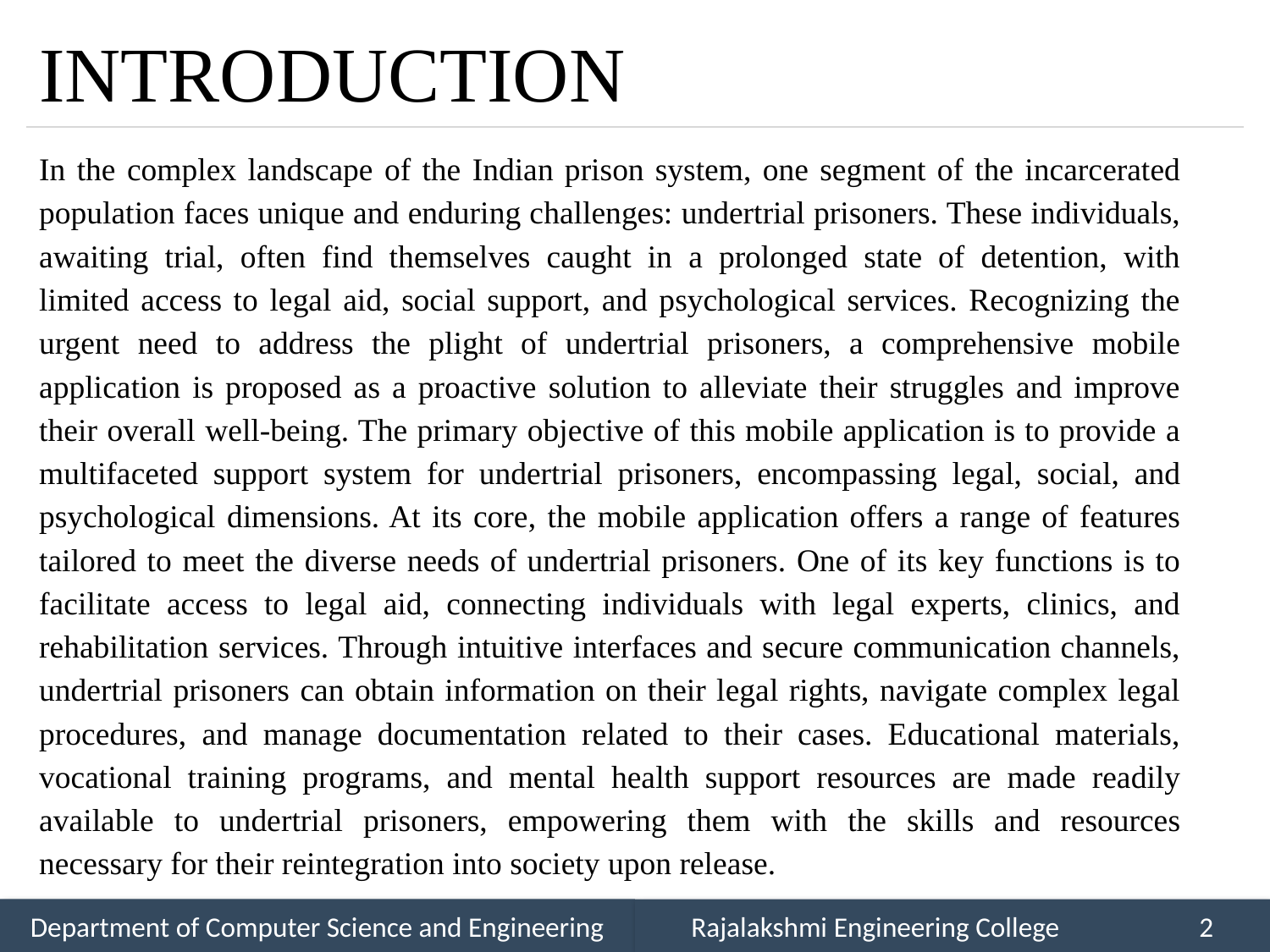

# INTRODUCTION
In the complex landscape of the Indian prison system, one segment of the incarcerated population faces unique and enduring challenges: undertrial prisoners. These individuals, awaiting trial, often find themselves caught in a prolonged state of detention, with limited access to legal aid, social support, and psychological services. Recognizing the urgent need to address the plight of undertrial prisoners, a comprehensive mobile application is proposed as a proactive solution to alleviate their struggles and improve their overall well-being. The primary objective of this mobile application is to provide a multifaceted support system for undertrial prisoners, encompassing legal, social, and psychological dimensions. At its core, the mobile application offers a range of features tailored to meet the diverse needs of undertrial prisoners. One of its key functions is to facilitate access to legal aid, connecting individuals with legal experts, clinics, and rehabilitation services. Through intuitive interfaces and secure communication channels, undertrial prisoners can obtain information on their legal rights, navigate complex legal procedures, and manage documentation related to their cases. Educational materials, vocational training programs, and mental health support resources are made readily available to undertrial prisoners, empowering them with the skills and resources necessary for their reintegration into society upon release.